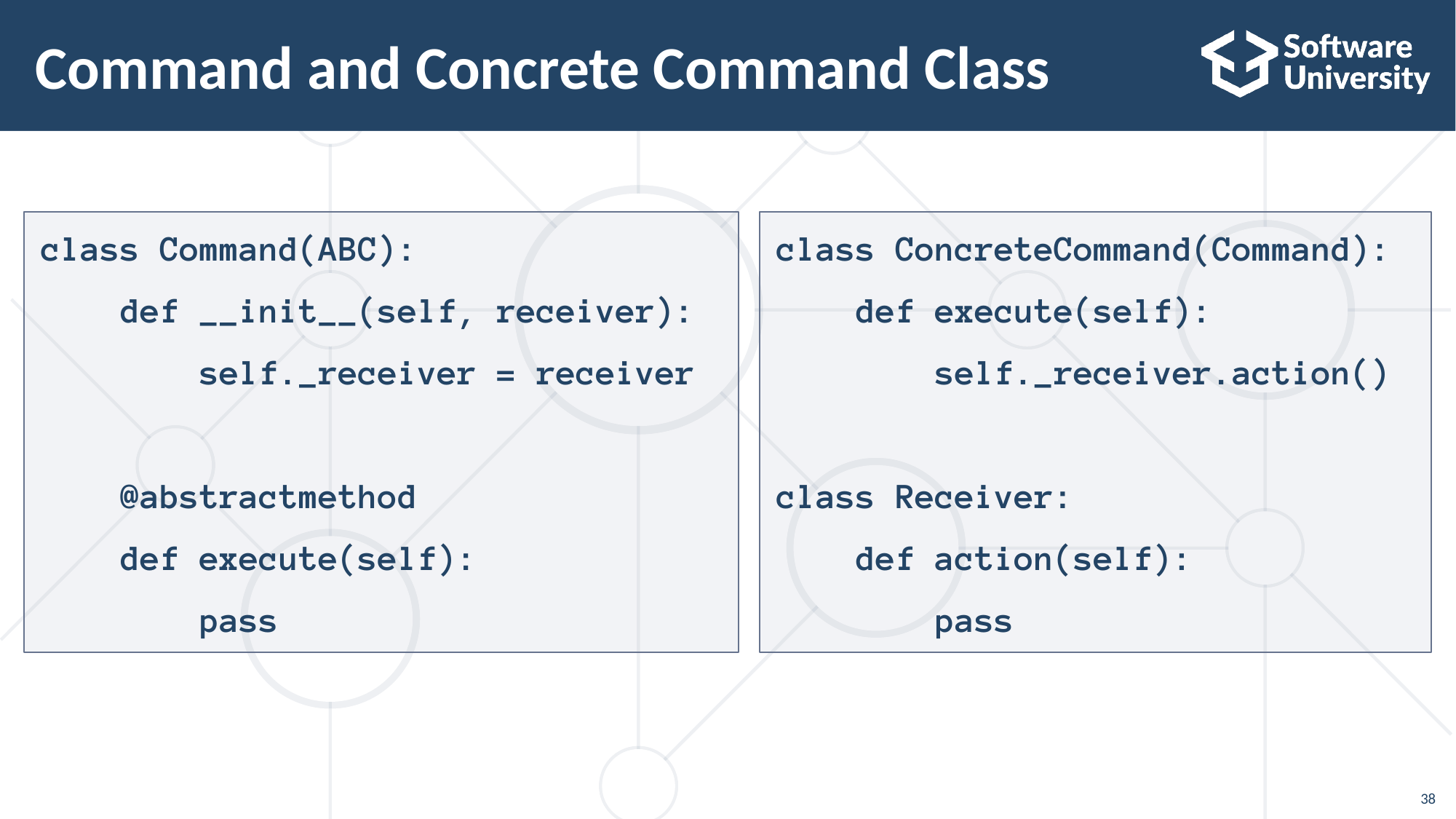

# Command and Concrete Command Class
class Command(ABC):
    def __init__(self, receiver):
        self._receiver = receiver

    @abstractmethod
    def execute(self):
        pass
class ConcreteCommand(Command):
    def execute(self):
        self._receiver.action()

class Receiver:
    def action(self):
        pass
38